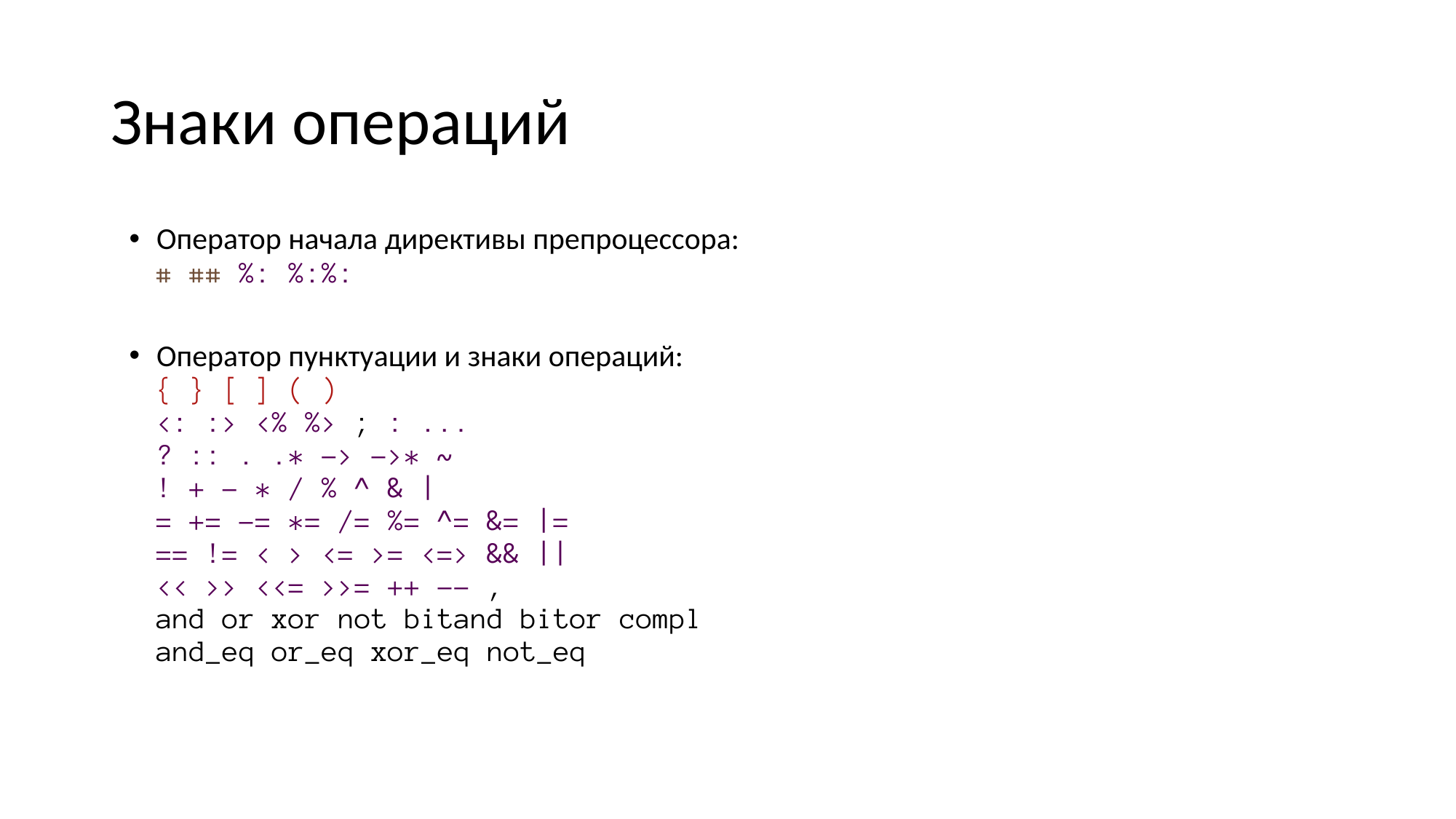

# Знаки операций
Оператор начала директивы препроцессора:
# ## %: %:%:

Оператор пунктуации и знаки операций:
{ } [ ] ( )
<: :> <% %> ; : ...
? :: . .* -> ->* ~
! + - * / % ^ & |
= += -= *= /= %= ^= &= |=
== != < > <= >= <=> && ||
<< >> <<= >>= ++ -- ,
and or xor not bitand bitor compl
and_eq or_eq xor_eq not_eq